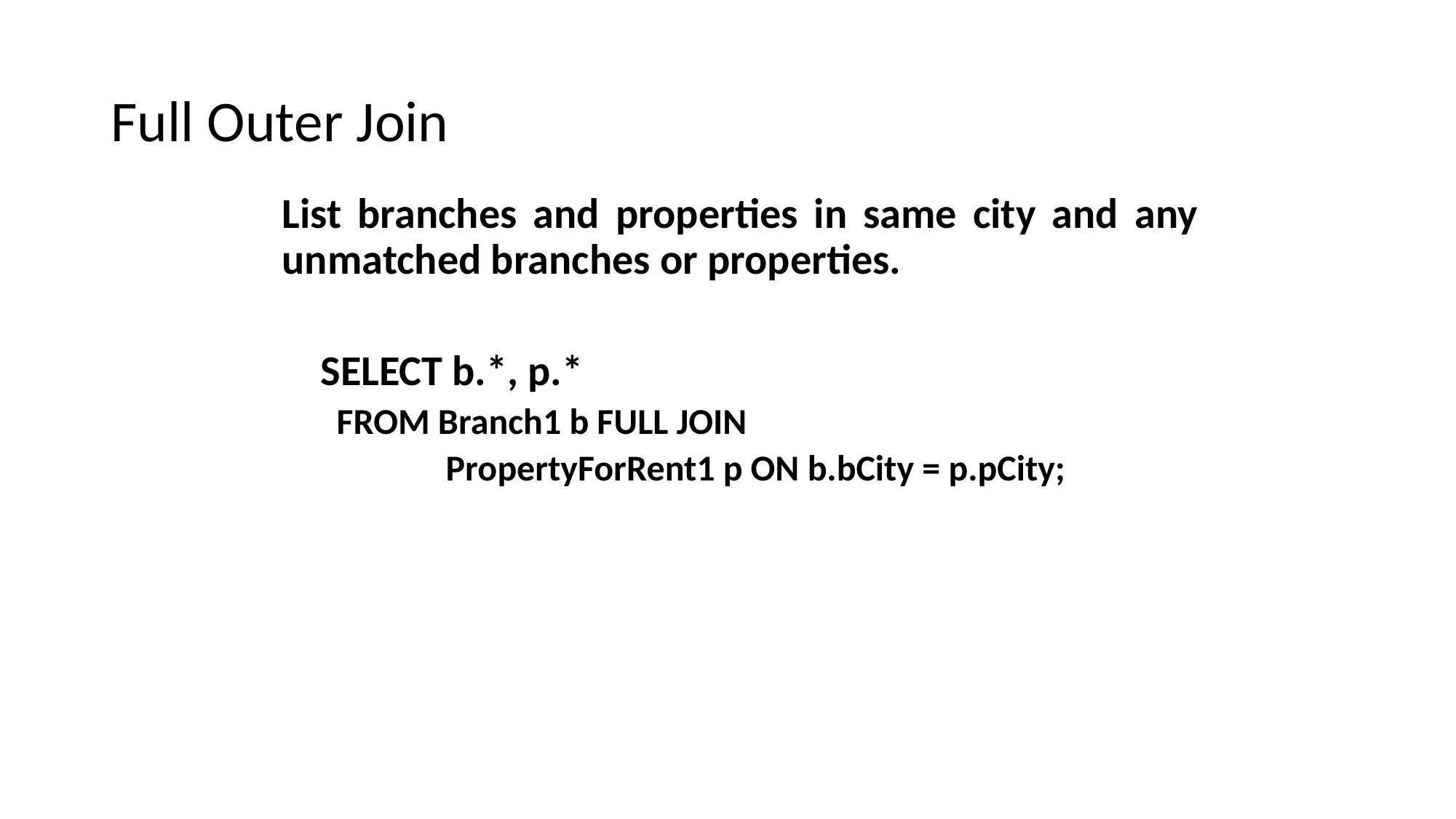

# Full Outer Join
	List branches and properties in same city and any unmatched branches or properties.

	    SELECT b.*, p.*
	FROM Branch1 b FULL JOIN
		PropertyForRent1 p ON b.bCity = p.pCity;